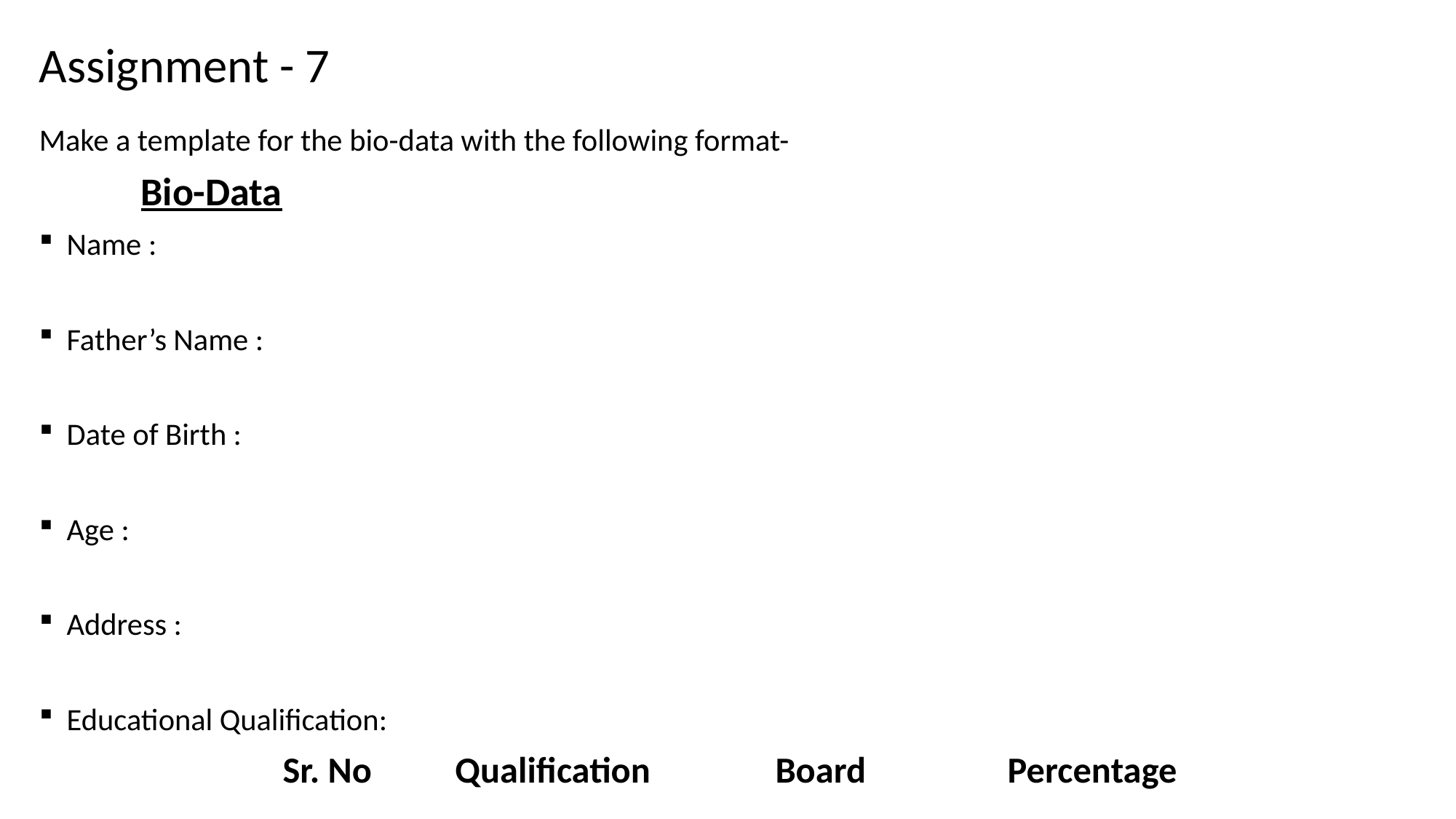

# Assignment - 7
Make a template for the bio-data with the following format-
						Bio-Data
Name :

Father’s Name :

Date of Birth :

Age :

Address :

Educational Qualification:
Sr. No          Qualification               Board                 Percentage